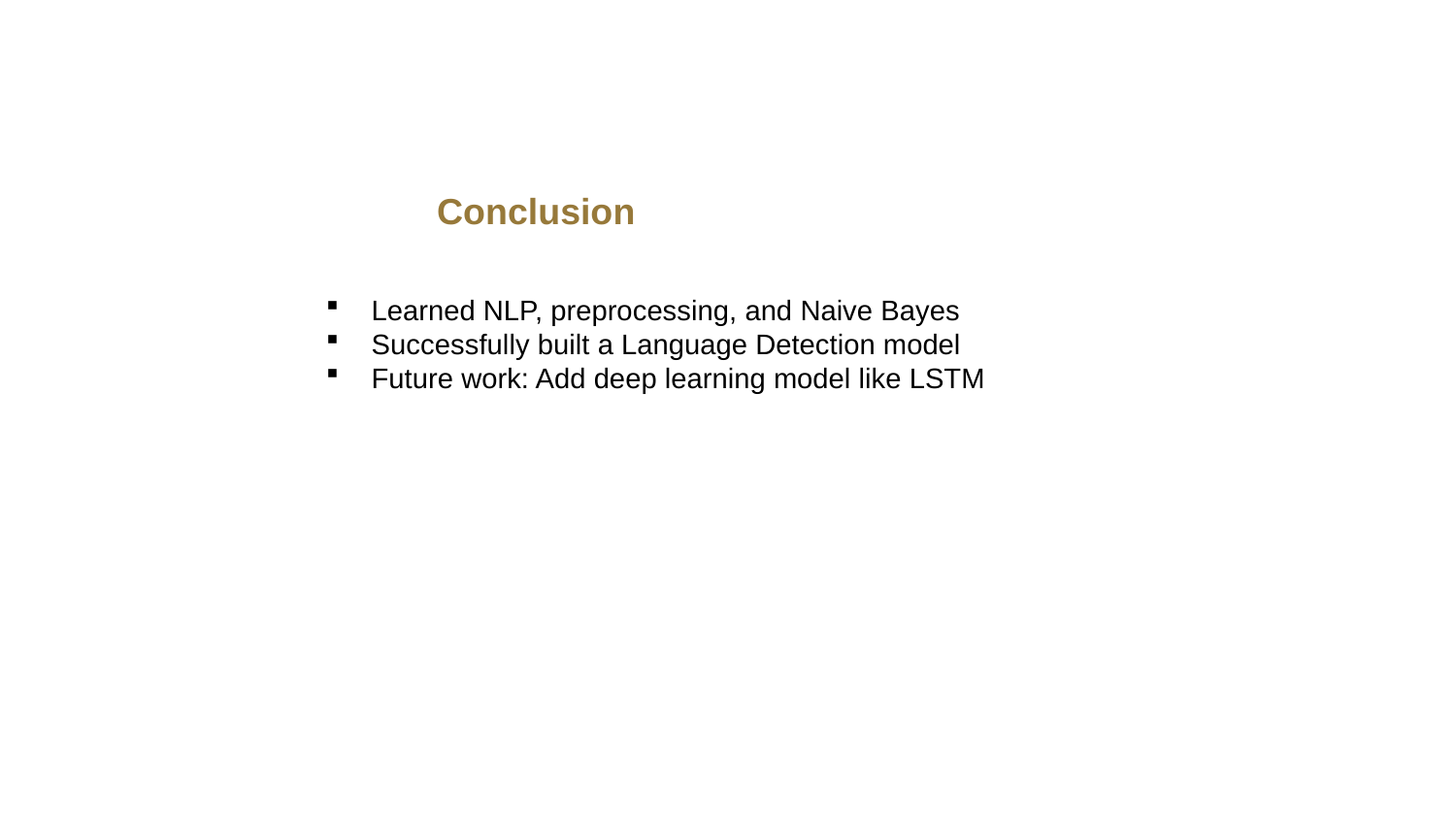

Conclusion
Learned NLP, preprocessing, and Naive Bayes
Successfully built a Language Detection model
Future work: Add deep learning model like LSTM